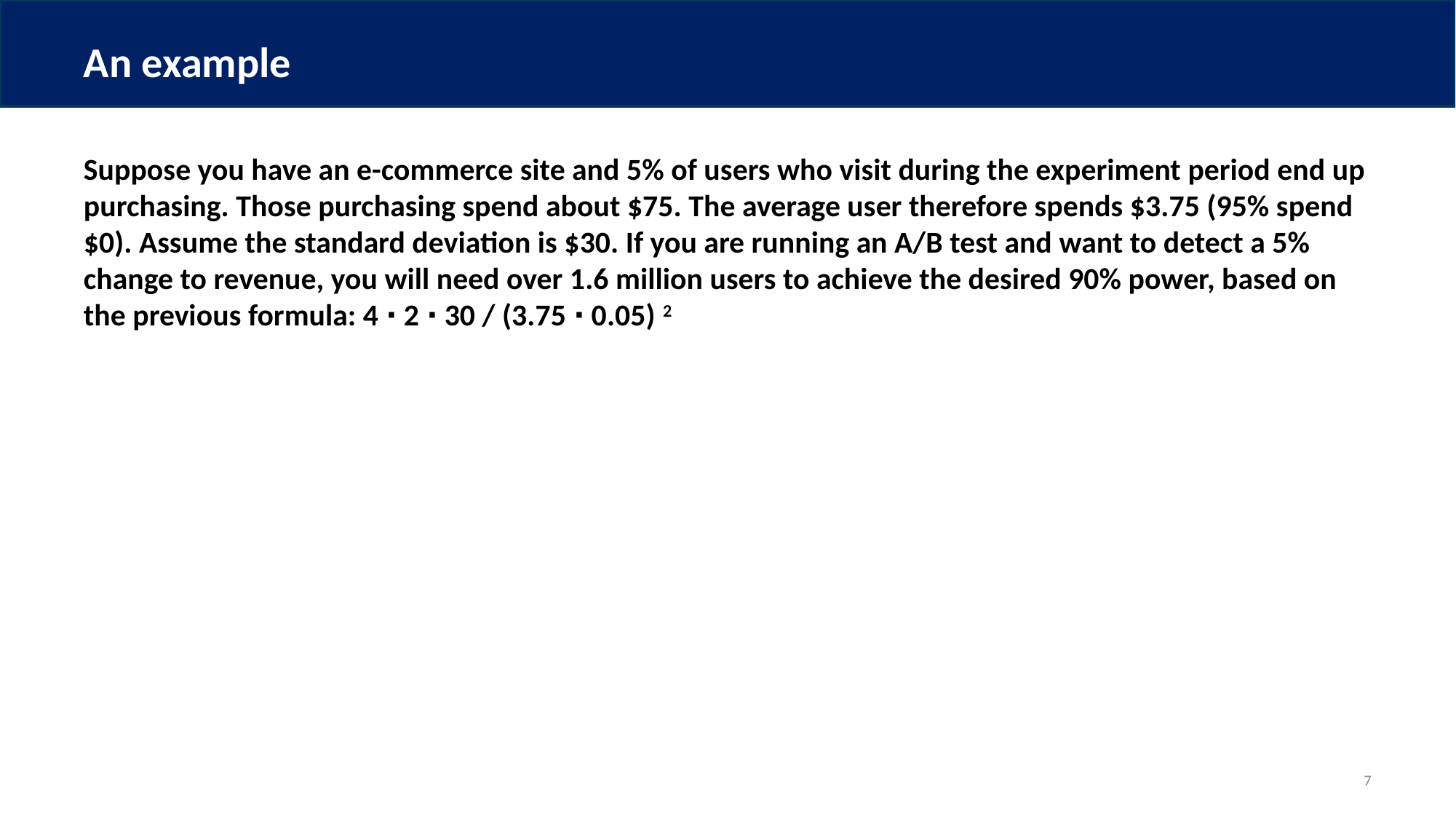

# An example
﻿Suppose you have an e-commerce site and 5% of users who visit during the experiment period end up purchasing. Those purchasing spend about $75. The average user therefore spends $3.75 (95% spend $0). Assume the standard deviation is $30. If you are running an A/B test and want to detect a 5% change to revenue, you will need over 1.6 million users to achieve the desired 90% power, based on the previous formula: 4 ∙ 2 ⋅ 30 / (3.75 ⋅ 0.05) 2
7